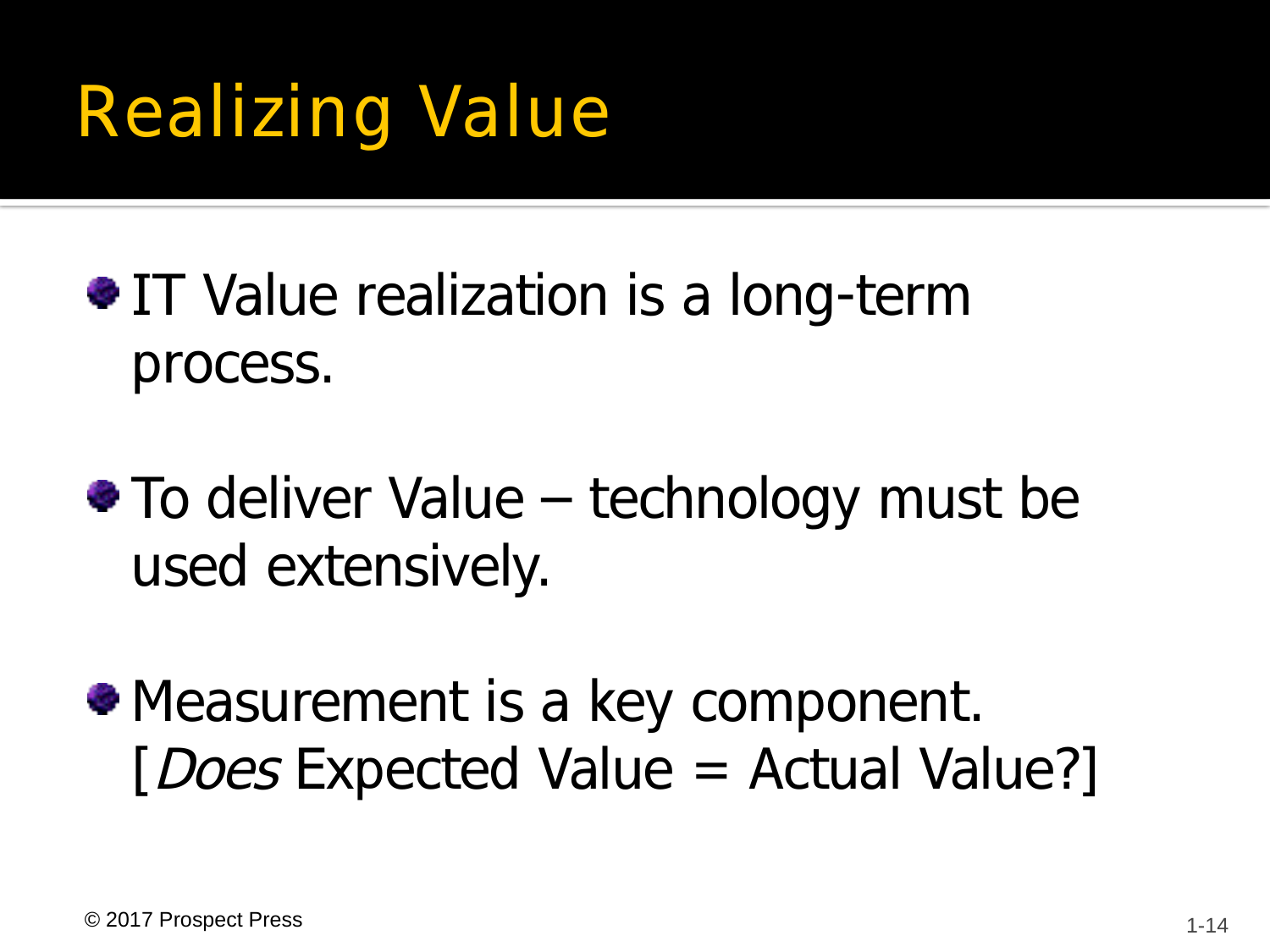

# Realizing Value
IT Value realization is a long-term process.
To deliver Value – technology must be used extensively.
Measurement is a key component.
[Does Expected Value = Actual Value?]
1-14
© 2017 Prospect Press